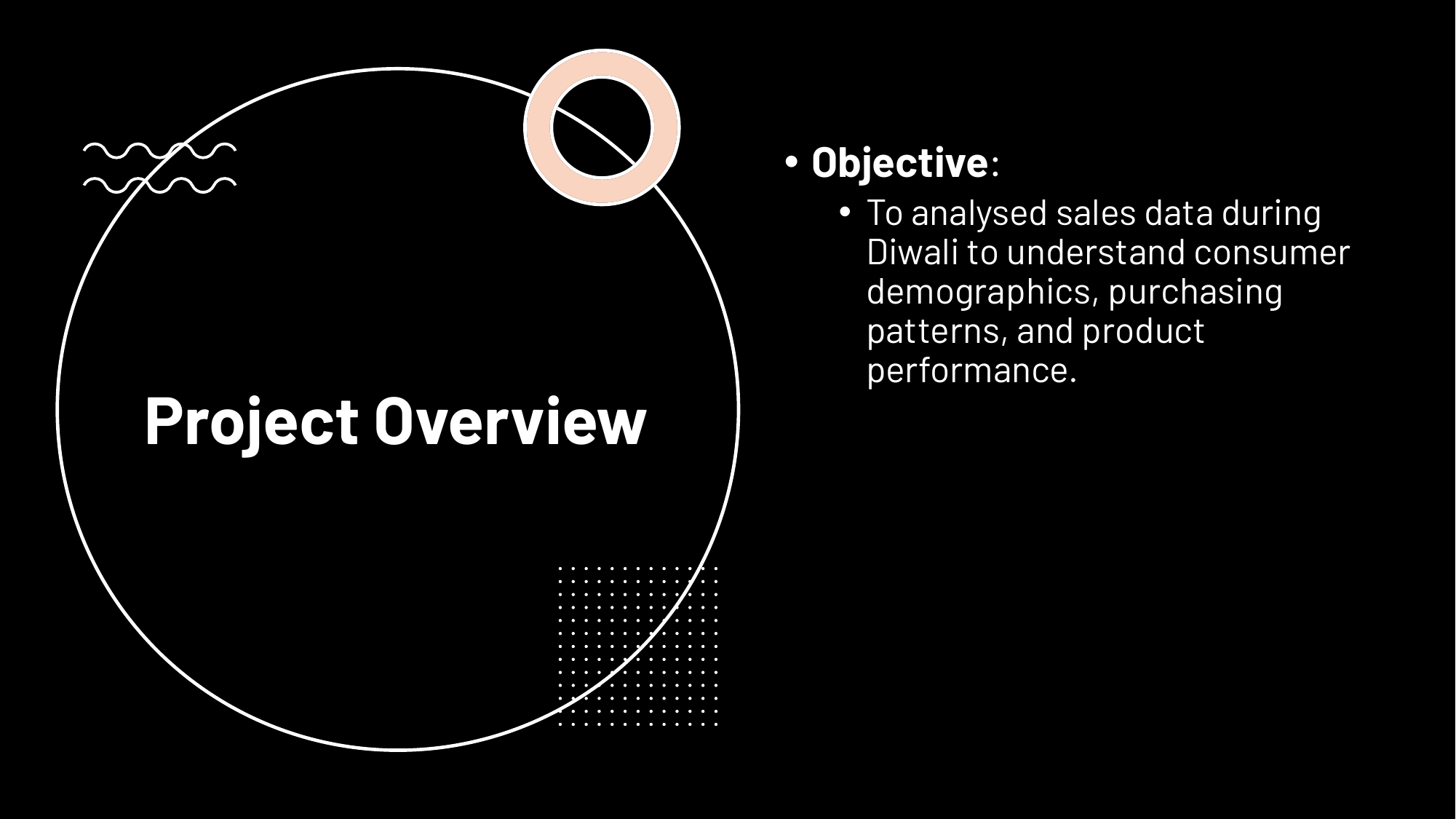

Objective:
To analysed sales data during Diwali to understand consumer demographics, purchasing patterns, and product performance.

# Project Overview